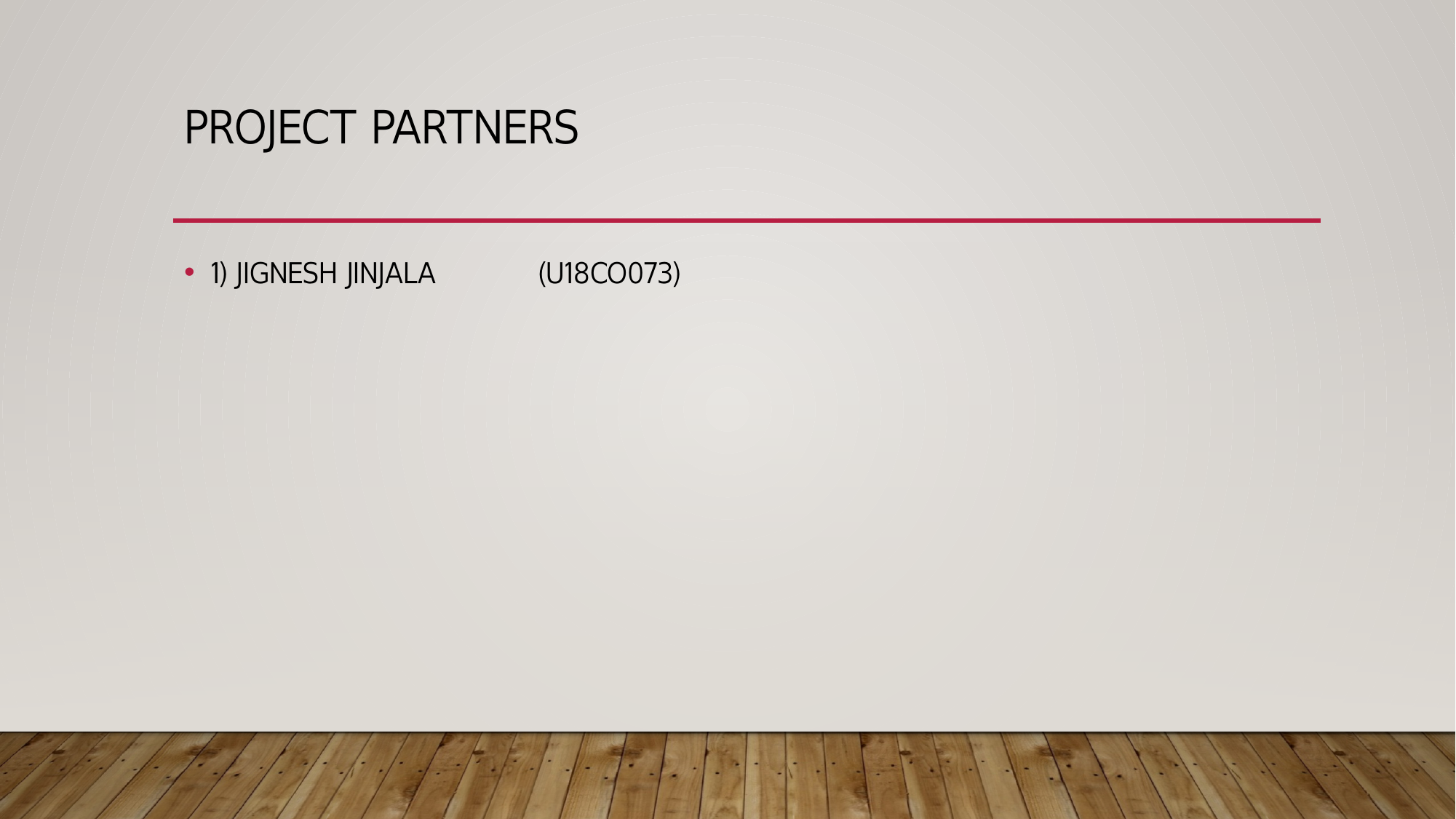

# PrOJECT partners
1) JIGNESH JINJALA	(U18CO073)